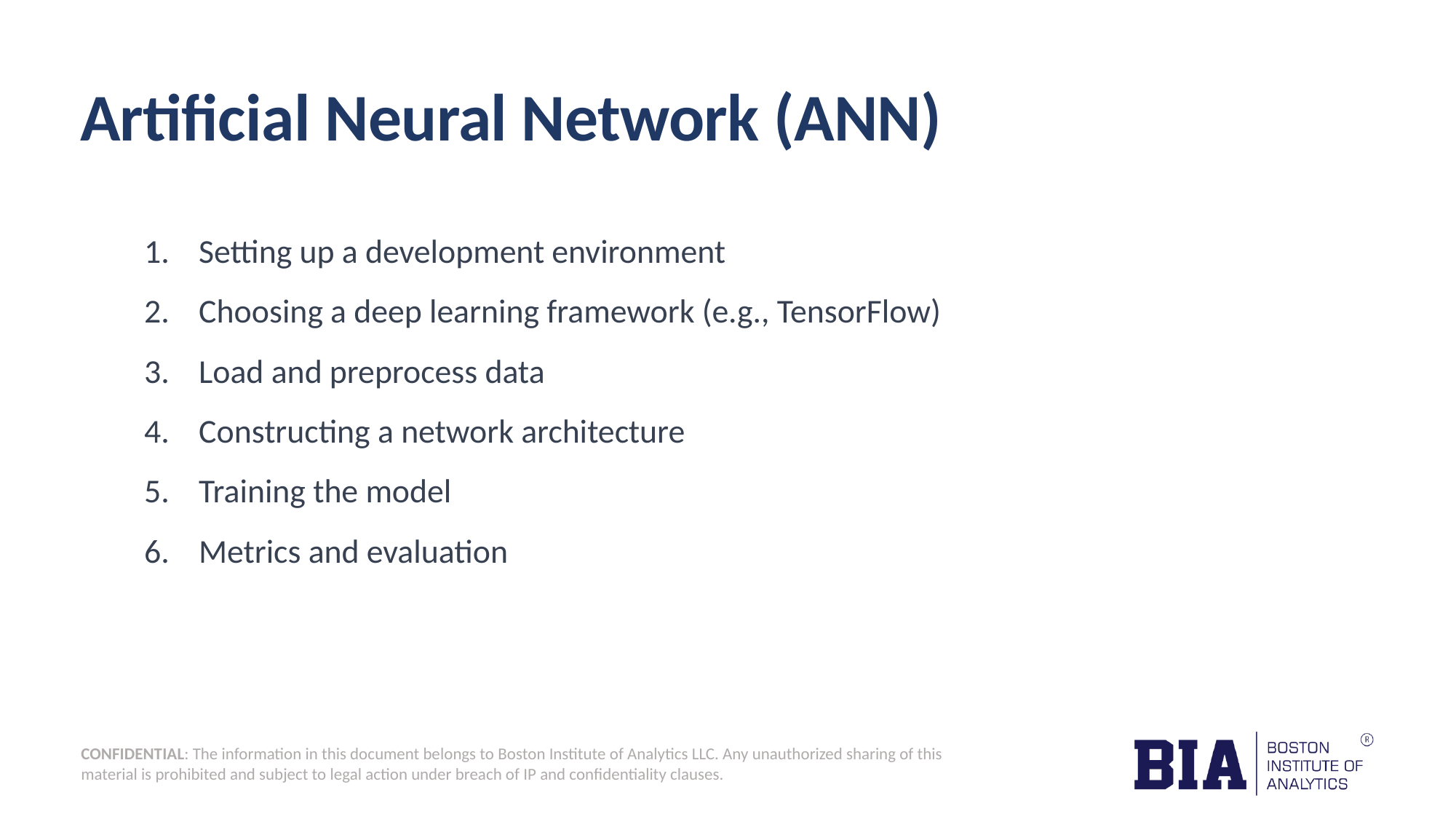

Artificial Neural Network (ANN)
Setting up a development environment
Choosing a deep learning framework (e.g., TensorFlow)
Load and preprocess data
Constructing a network architecture
Training the model
Metrics and evaluation